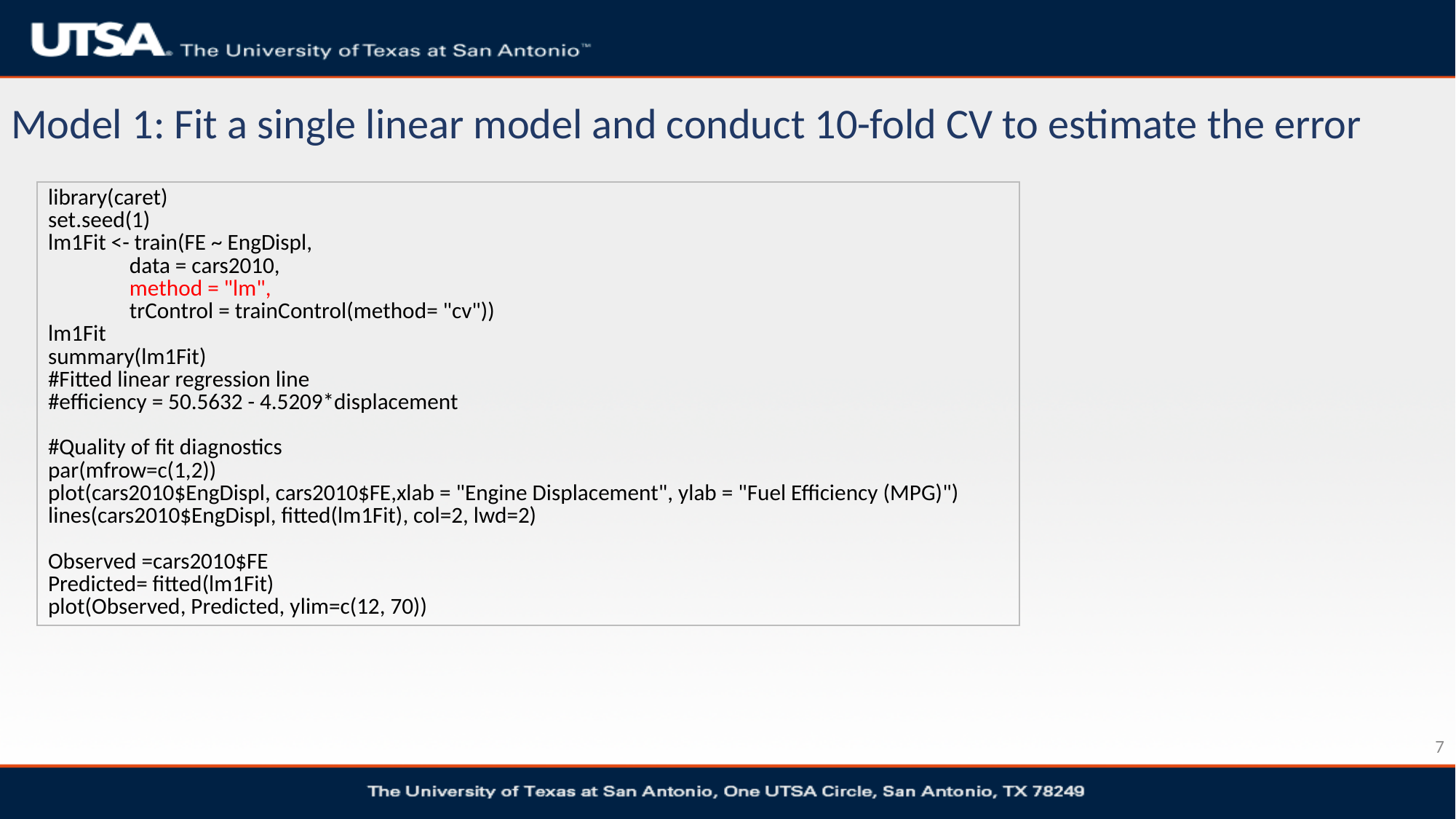

# Model 1: Fit a single linear model and conduct 10-fold CV to estimate the error
| library(caret) set.seed(1) lm1Fit <- train(FE ~ EngDispl, data = cars2010, method = "lm", trControl = trainControl(method= "cv")) lm1Fit summary(lm1Fit) #Fitted linear regression line #efficiency = 50.5632 - 4.5209\*displacement #Quality of fit diagnostics par(mfrow=c(1,2)) plot(cars2010$EngDispl, cars2010$FE,xlab = "Engine Displacement", ylab = "Fuel Efficiency (MPG)") lines(cars2010$EngDispl, fitted(lm1Fit), col=2, lwd=2) Observed =cars2010$FE Predicted= fitted(lm1Fit) plot(Observed, Predicted, ylim=c(12, 70)) |
| --- |
7